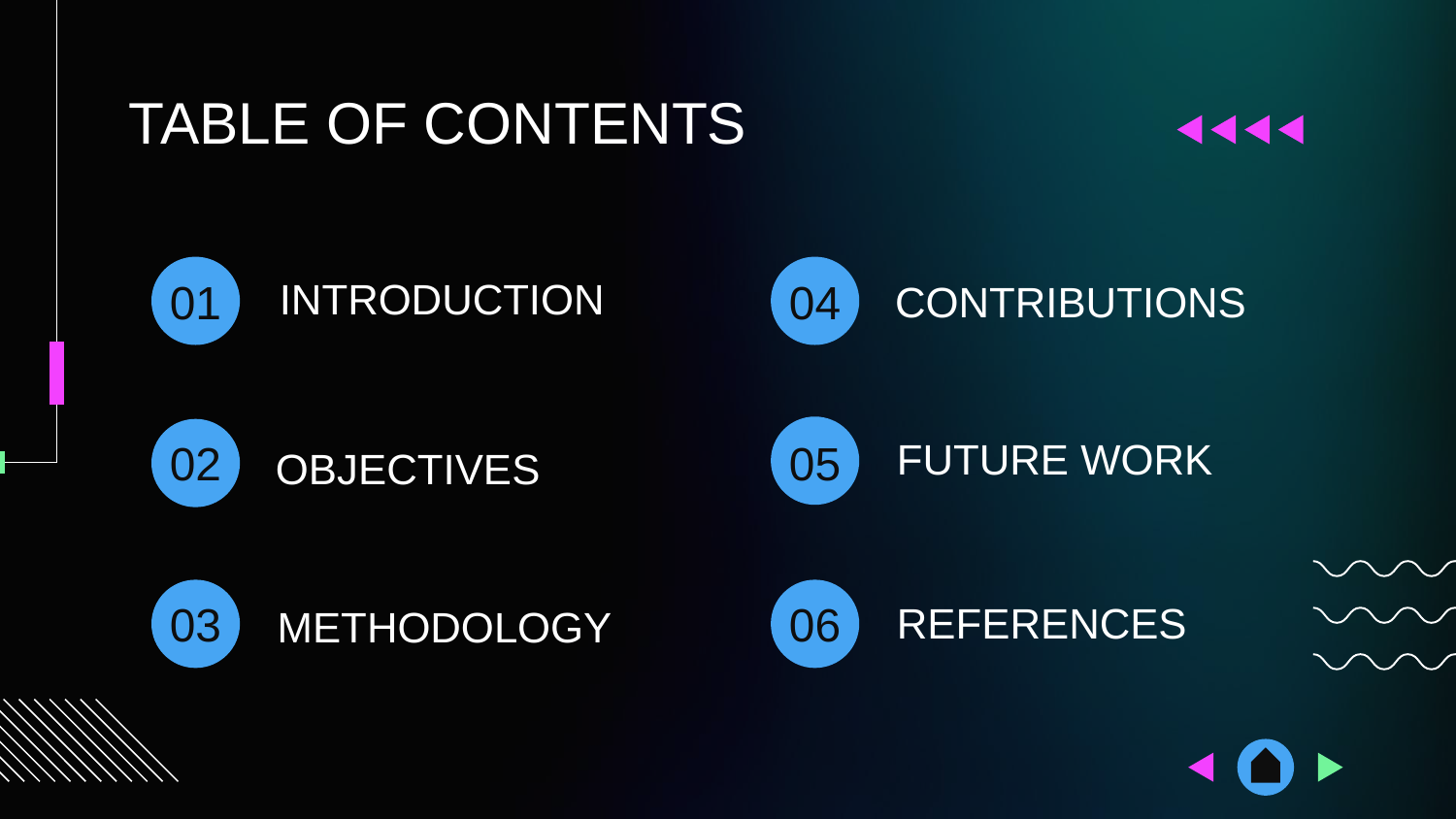

TABLE OF CONTENTS

# 01
04

INTRODUCTION
CONTRIBUTIONS
02
05

FUTURE WORK
OBJECTIVES
03
06

REFERENCES
METHODOLOGY